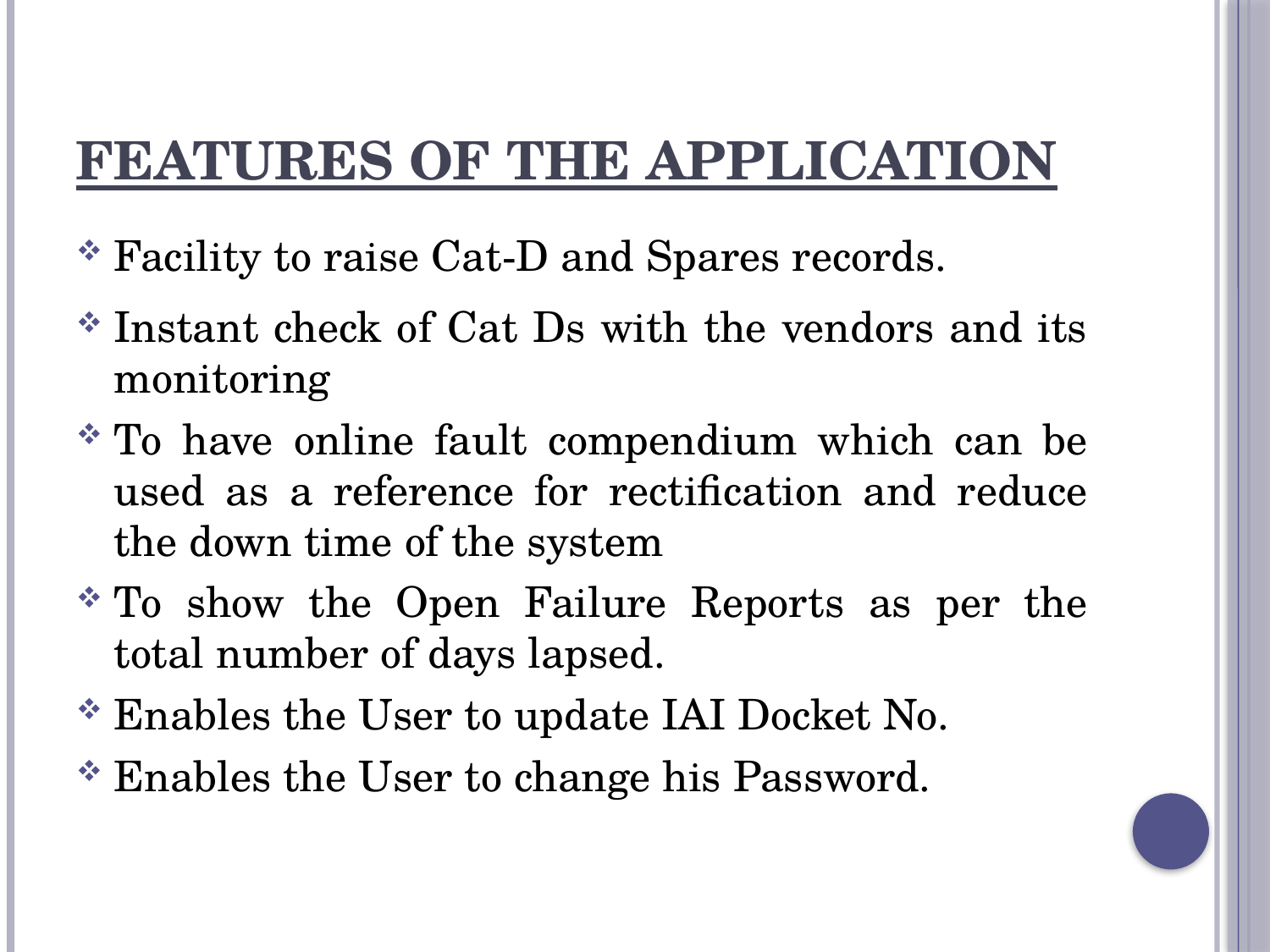

# Features of the application
Facility to raise Cat-D and Spares records.
Instant check of Cat Ds with the vendors and its monitoring
To have online fault compendium which can be used as a reference for rectification and reduce the down time of the system
To show the Open Failure Reports as per the total number of days lapsed.
Enables the User to update IAI Docket No.
Enables the User to change his Password.